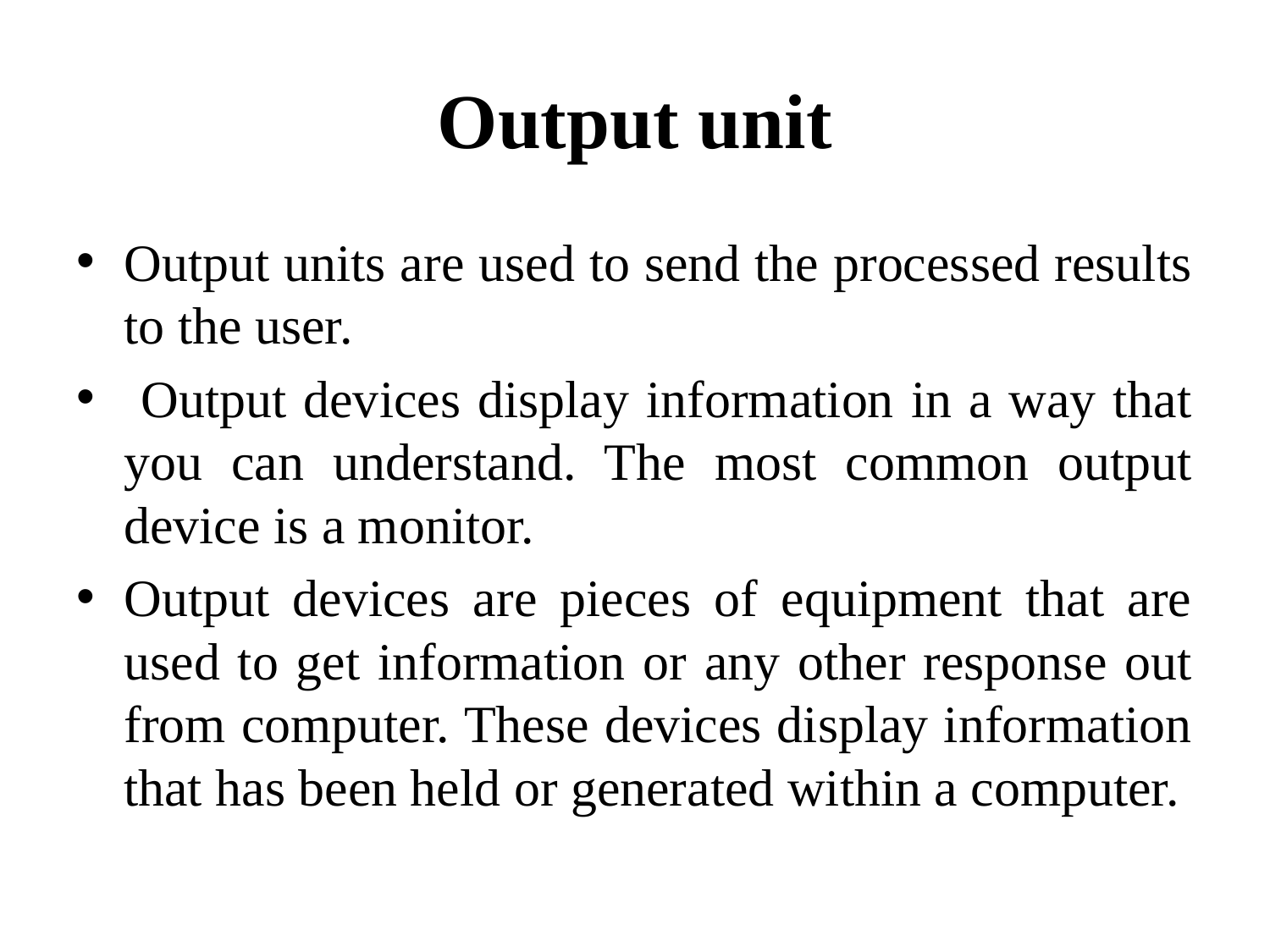

# Output unit
Output units are used to send the processed results to the user.
 Output devices display information in a way that you can understand. The most common output device is a monitor.
Output devices are pieces of equipment that are used to get information or any other response out from computer. These devices display information that has been held or generated within a computer.